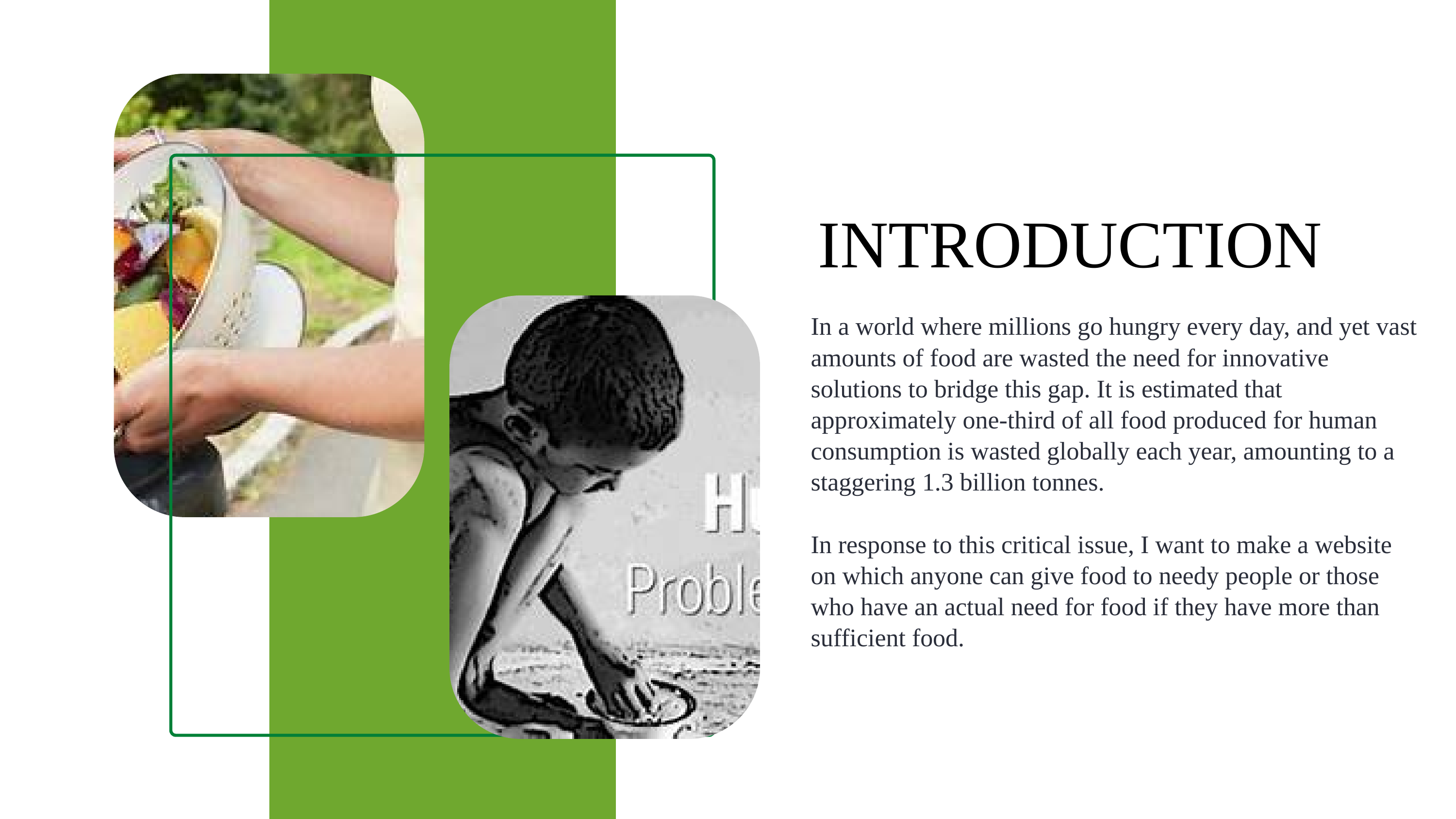

INTRODUCTION

In a world where millions go hungry every day, and yet vast amounts of food are wasted the need for innovative solutions to bridge this gap. It is estimated that approximately one-third of all food produced for human consumption is wasted globally each year, amounting to a staggering 1.3 billion tonnes.

In response to this critical issue, I want to make a website on which anyone can give food to needy people or those who have an actual need for food if they have more than sufficient food.